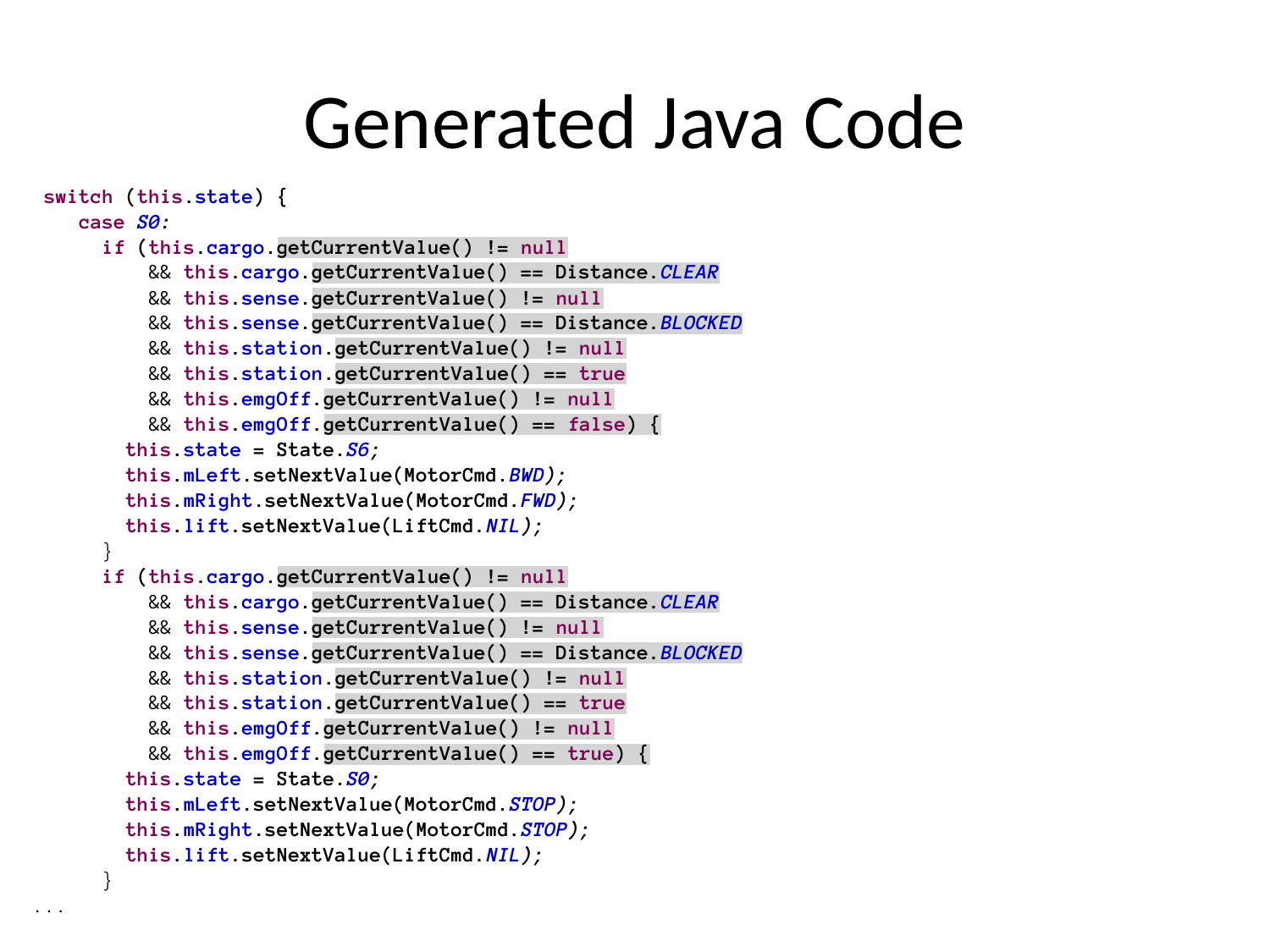

# Generated Java Code
 switch (this.state) {
    case S0:
      if (this.cargo.getCurrentValue() != null
          && this.cargo.getCurrentValue() == Distance.CLEAR
          && this.sense.getCurrentValue() != null
          && this.sense.getCurrentValue() == Distance.BLOCKED
          && this.station.getCurrentValue() != null
          && this.station.getCurrentValue() == true
          && this.emgOff.getCurrentValue() != null
          && this.emgOff.getCurrentValue() == false) {
        this.state = State.S6;
        this.mLeft.setNextValue(MotorCmd.BWD);
        this.mRight.setNextValue(MotorCmd.FWD);
        this.lift.setNextValue(LiftCmd.NIL);
      }
      if (this.cargo.getCurrentValue() != null
          && this.cargo.getCurrentValue() == Distance.CLEAR
          && this.sense.getCurrentValue() != null
          && this.sense.getCurrentValue() == Distance.BLOCKED
          && this.station.getCurrentValue() != null
          && this.station.getCurrentValue() == true
          && this.emgOff.getCurrentValue() != null
          && this.emgOff.getCurrentValue() == true) {
        this.state = State.S0;
        this.mLeft.setNextValue(MotorCmd.STOP);
        this.mRight.setNextValue(MotorCmd.STOP);
        this.lift.setNextValue(LiftCmd.NIL);
      }
...